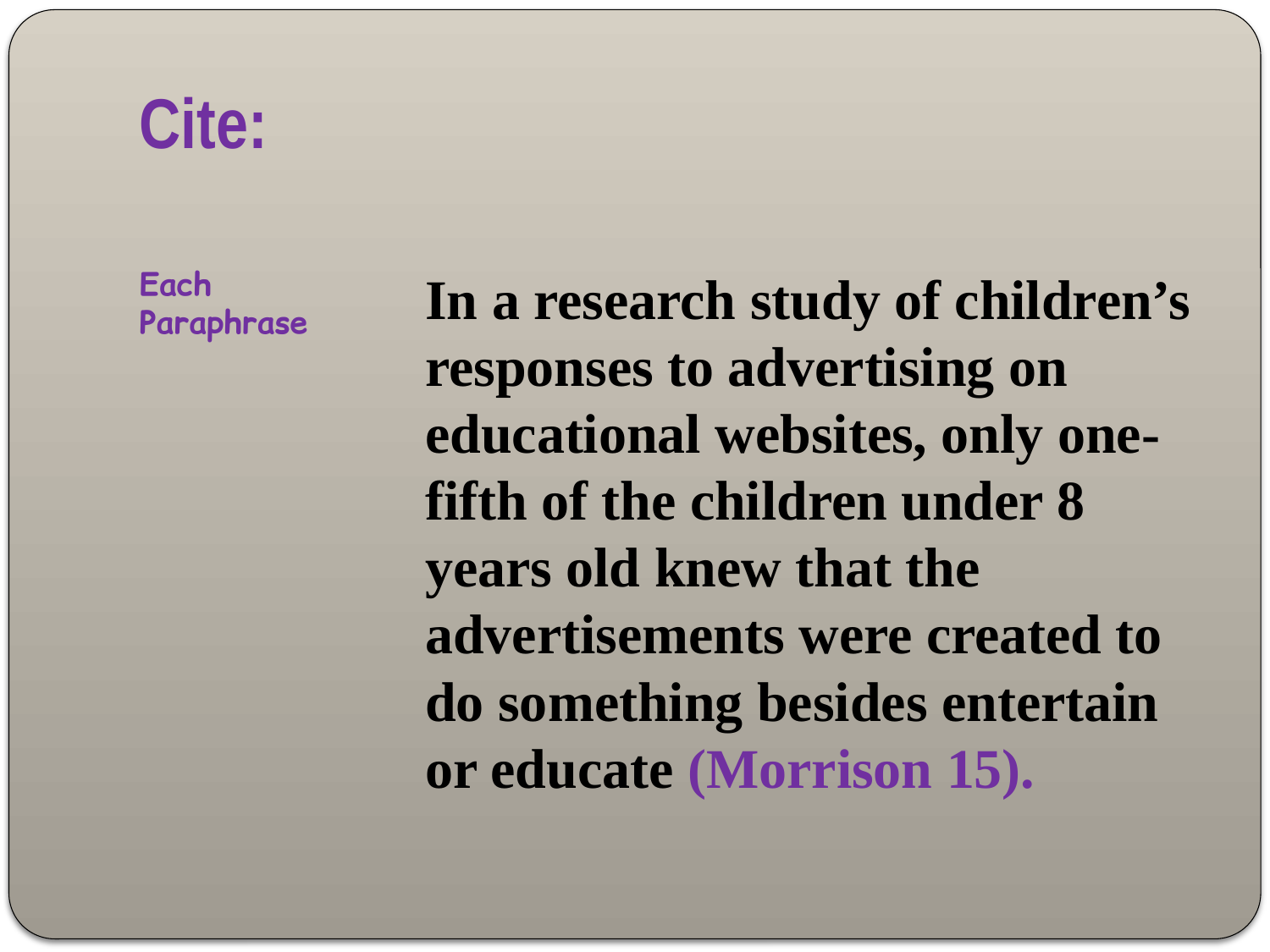

# Cite:

Each Paraphrase

In a research study of children’s responses to advertising on educational websites, only one-fifth of the children under 8 years old knew that the advertisements were created to do something besides entertain or educate (Morrison 15).